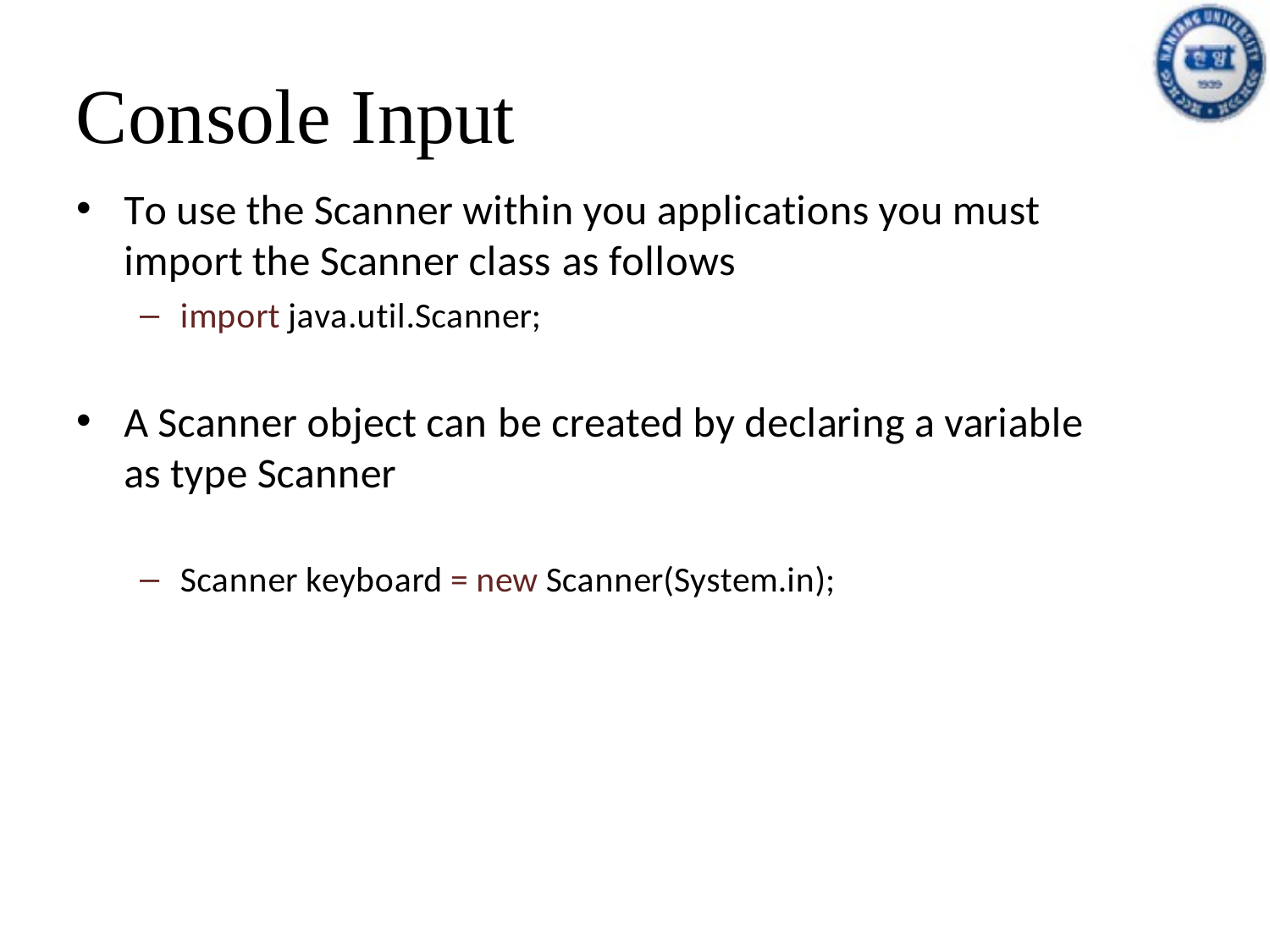

# Console Input
To use the Scanner within you applications you must import the Scanner class as follows

import java.util.Scanner;

A Scanner object can be created by declaring a variable as type Scanner

Scanner keyboard = new Scanner(System.in);